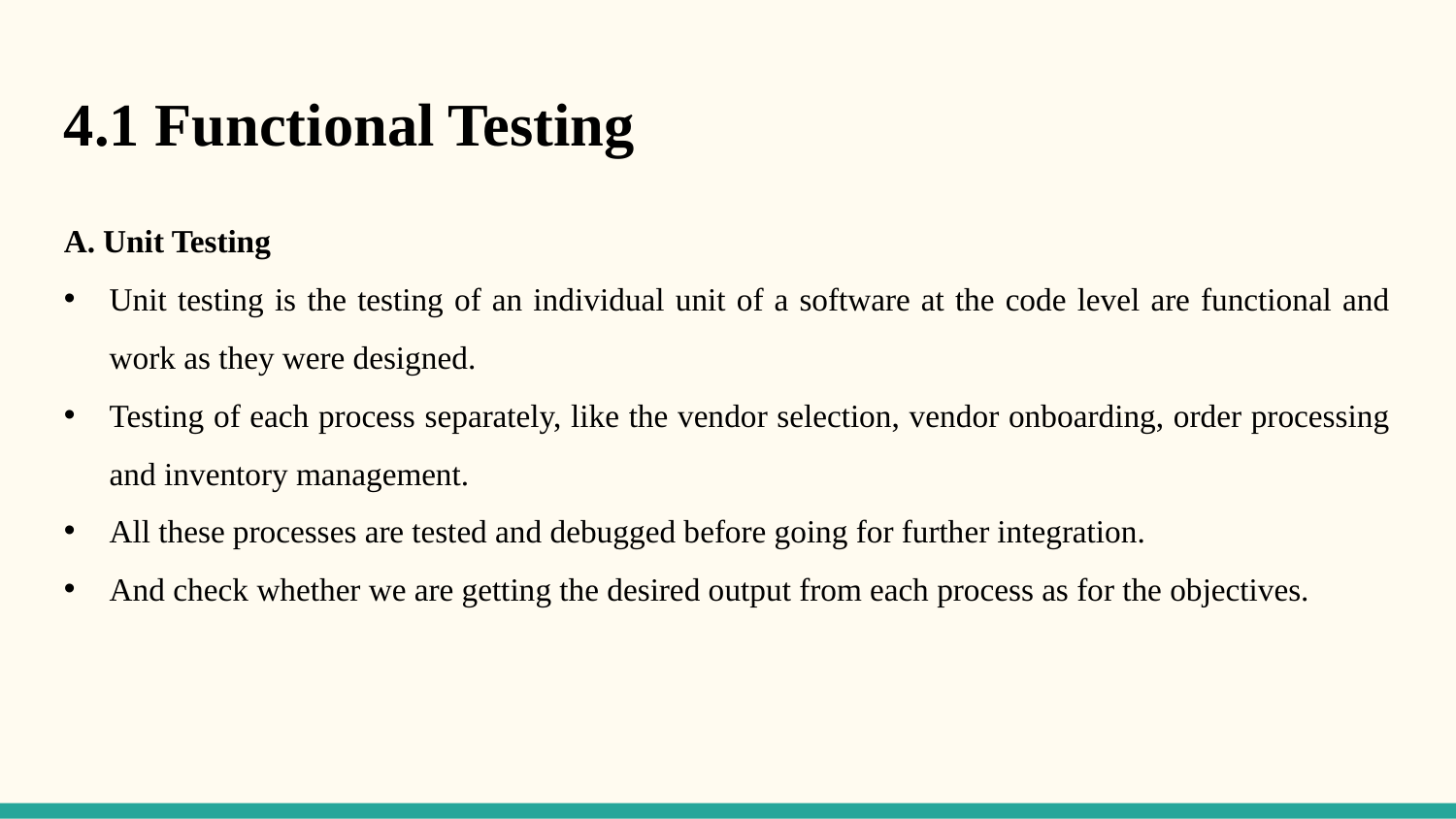

4.1 Functional Testing
A. Unit Testing
Unit testing is the testing of an individual unit of a software at the code level are functional and work as they were designed.
Testing of each process separately, like the vendor selection, vendor onboarding, order processing and inventory management.
All these processes are tested and debugged before going for further integration.
And check whether we are getting the desired output from each process as for the objectives.